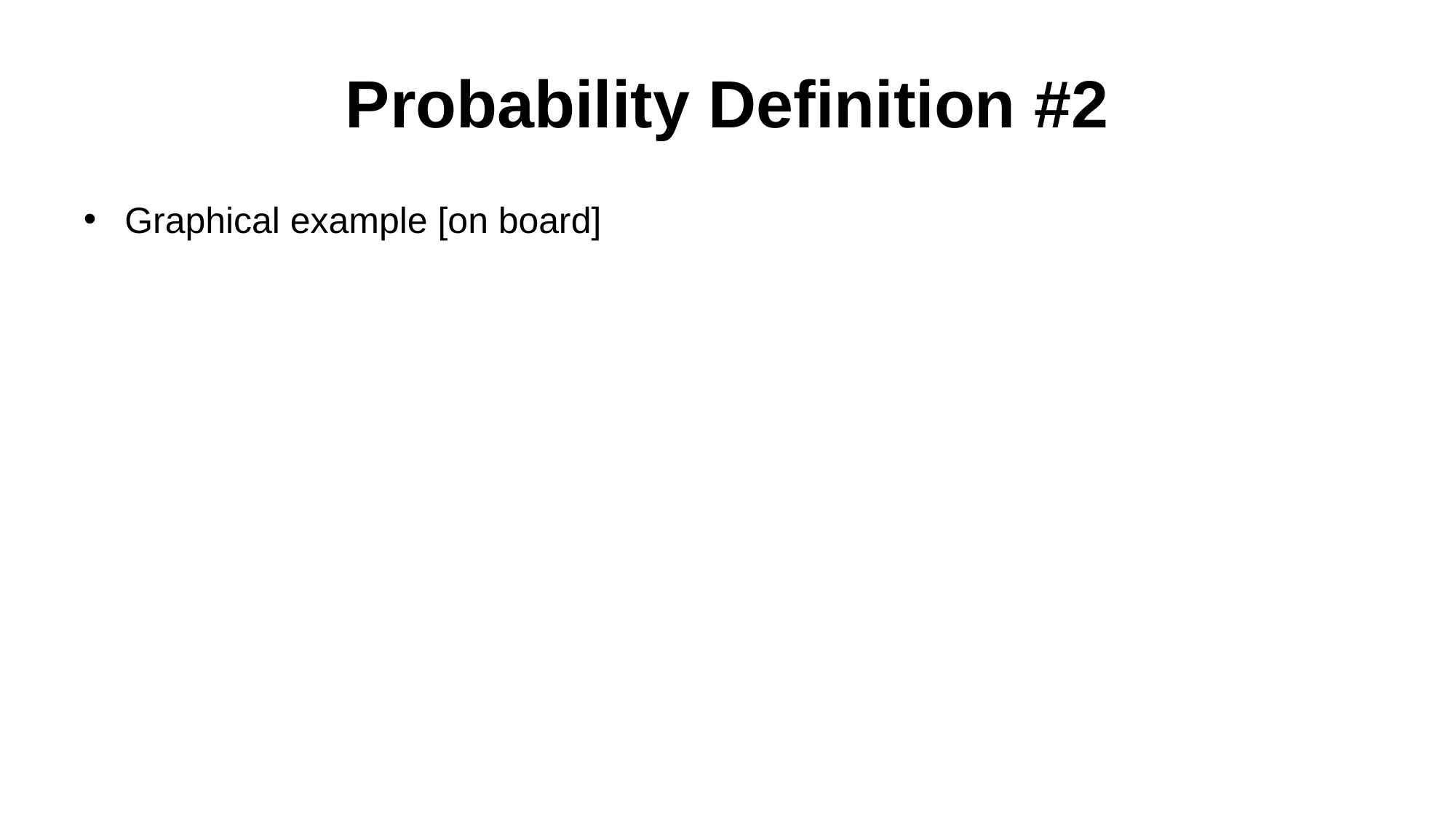

# Probability Definition #2
Graphical example [on board]